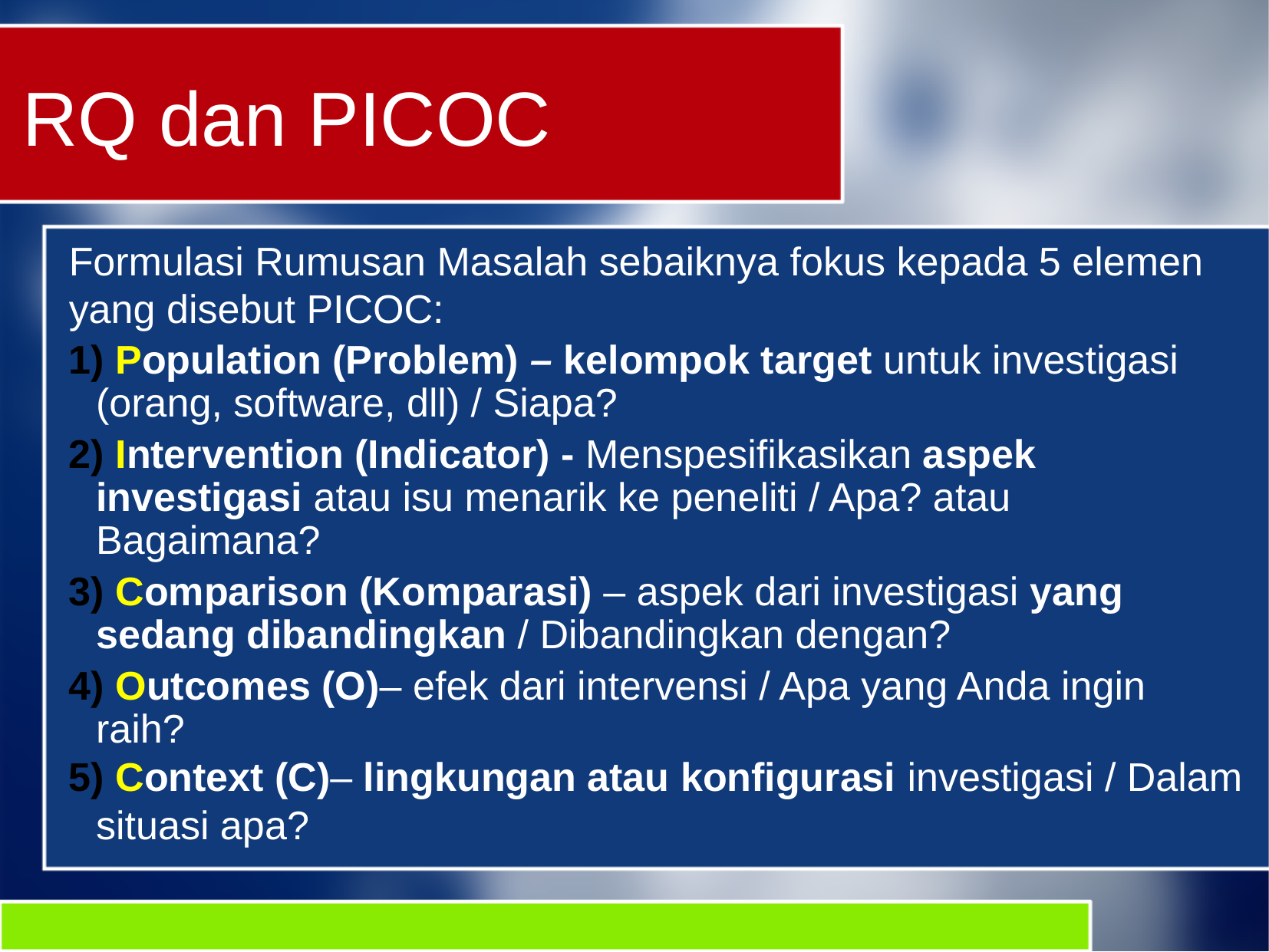

RQ dan PICOC
Formulasi Rumusan Masalah sebaiknya fokus kepada 5 elemen yang disebut PICOC:
 Population (Problem) – kelompok target untuk investigasi (orang, software, dll) / Siapa?
 Intervention (Indicator) - Menspesifikasikan aspek investigasi atau isu menarik ke peneliti / Apa? atau Bagaimana?
 Comparison (Komparasi) – aspek dari investigasi yang  sedang dibandingkan / Dibandingkan dengan?
 Outcomes (O)– efek dari intervensi / Apa yang Anda ingin raih?
 Context (C)– lingkungan atau konfigurasi investigasi / Dalam situasi apa?